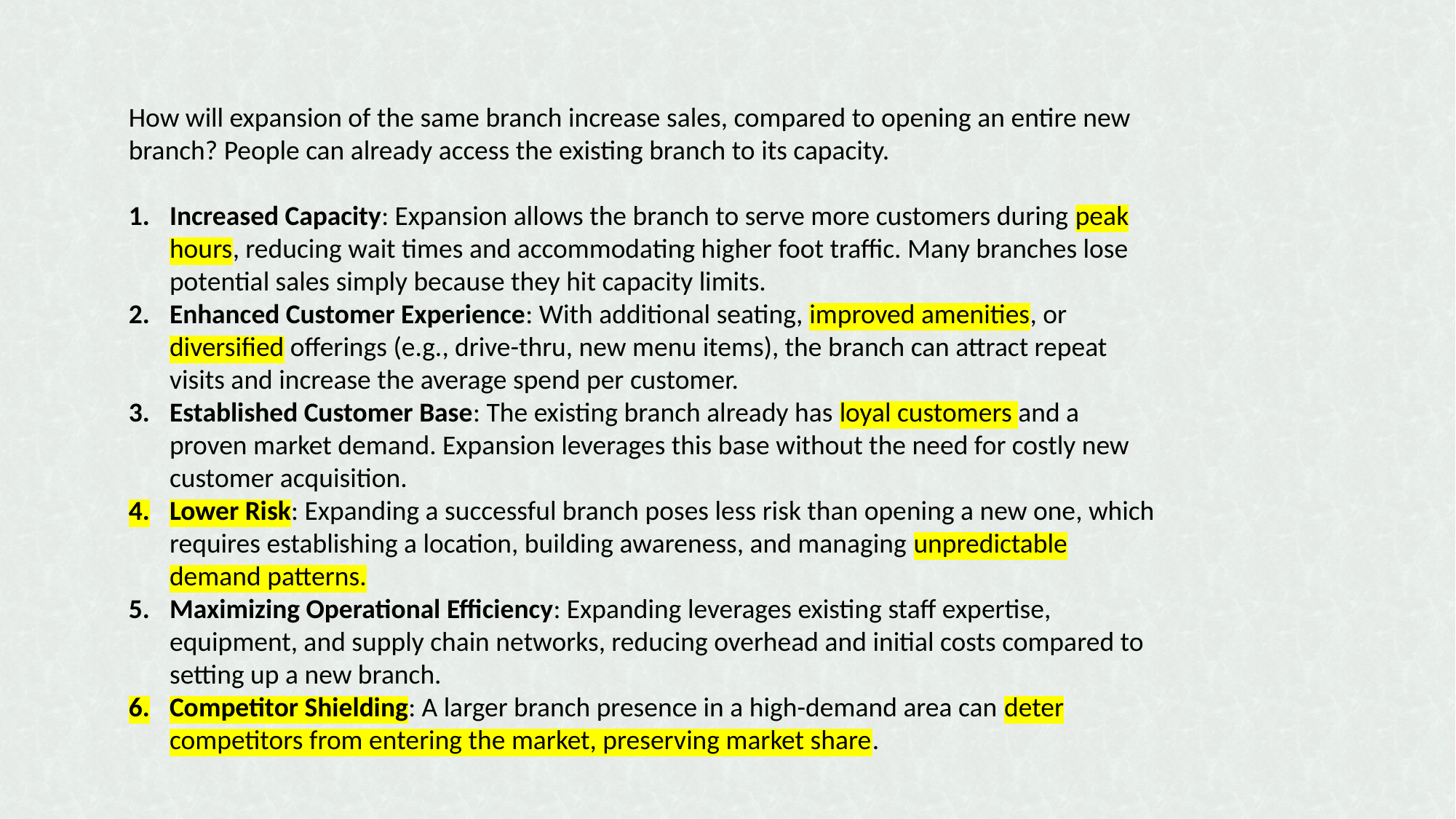

How will expansion of the same branch increase sales, compared to opening an entire new branch? People can already access the existing branch to its capacity.

Increased Capacity: Expansion allows the branch to serve more customers during peak hours, reducing wait times and accommodating higher foot traffic. Many branches lose potential sales simply because they hit capacity limits.
Enhanced Customer Experience: With additional seating, improved amenities, or diversified offerings (e.g., drive-thru, new menu items), the branch can attract repeat visits and increase the average spend per customer.
Established Customer Base: The existing branch already has loyal customers and a proven market demand. Expansion leverages this base without the need for costly new customer acquisition.
Lower Risk: Expanding a successful branch poses less risk than opening a new one, which requires establishing a location, building awareness, and managing unpredictable demand patterns.
Maximizing Operational Efficiency: Expanding leverages existing staff expertise, equipment, and supply chain networks, reducing overhead and initial costs compared to setting up a new branch.
Competitor Shielding: A larger branch presence in a high-demand area can deter competitors from entering the market, preserving market share.